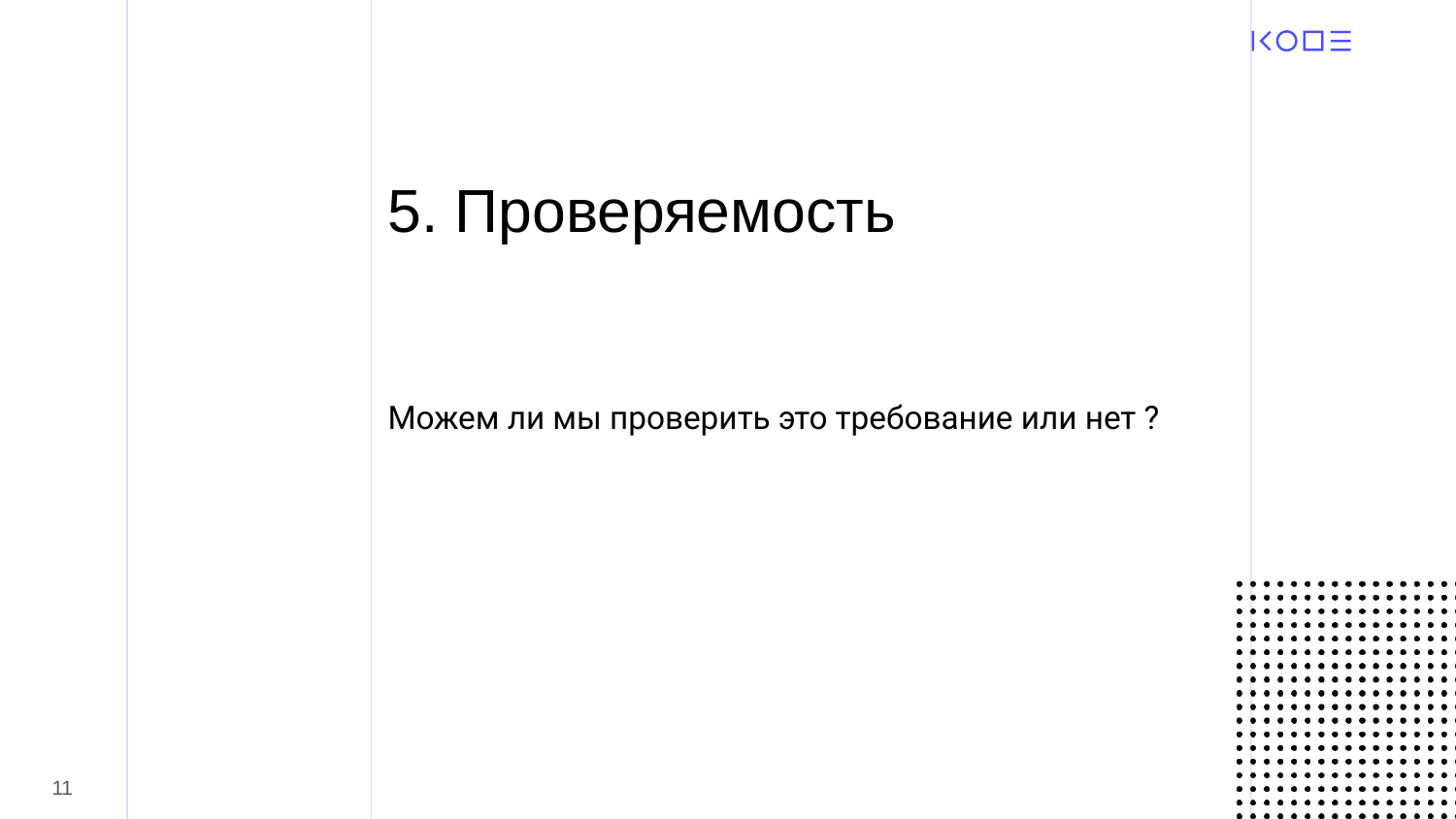

5. Проверяемость
Можем ли мы проверить это требование или нет ?

11